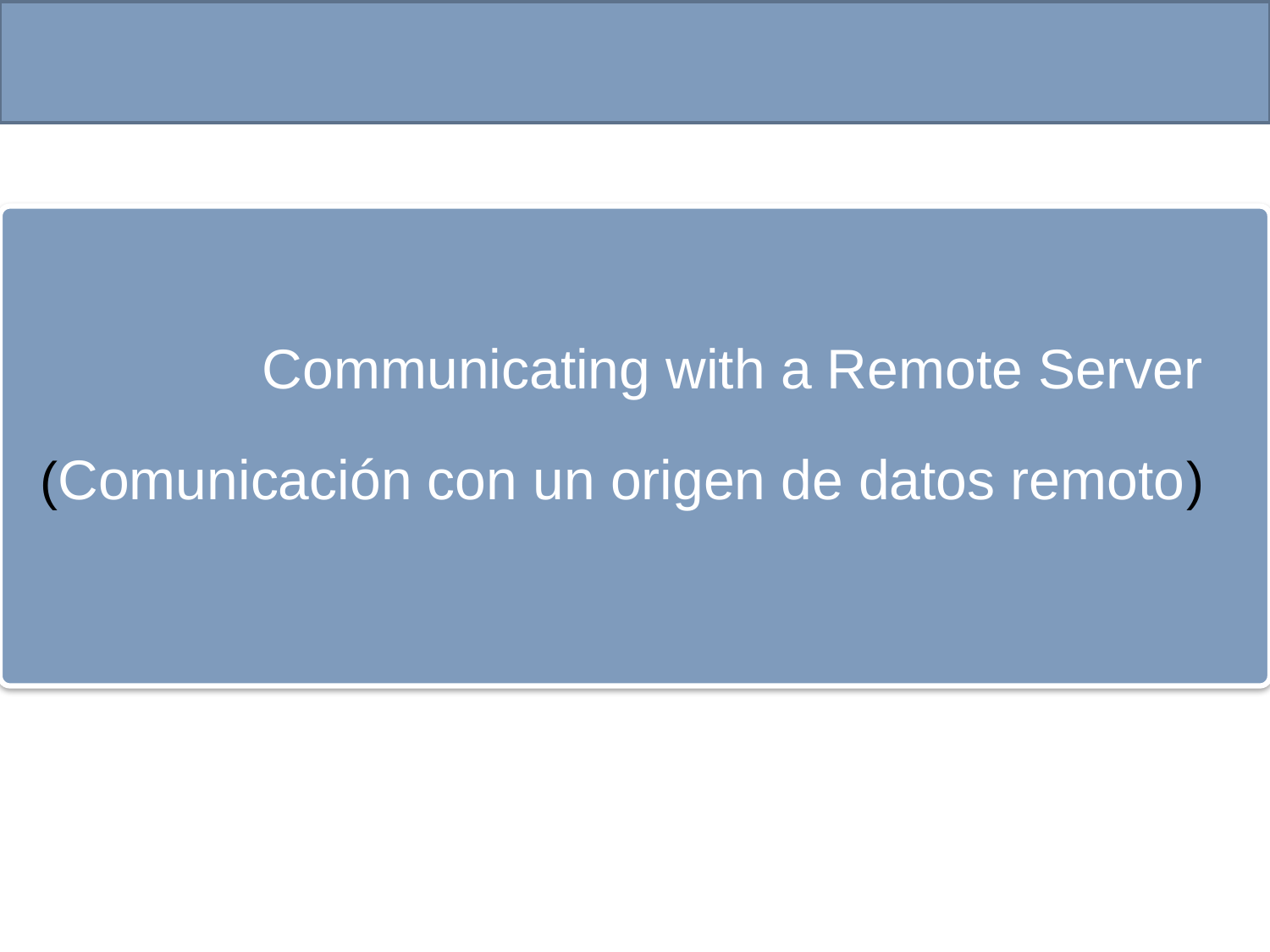

# Communicating with a Remote Server (Comunicación con un origen de datos remoto)